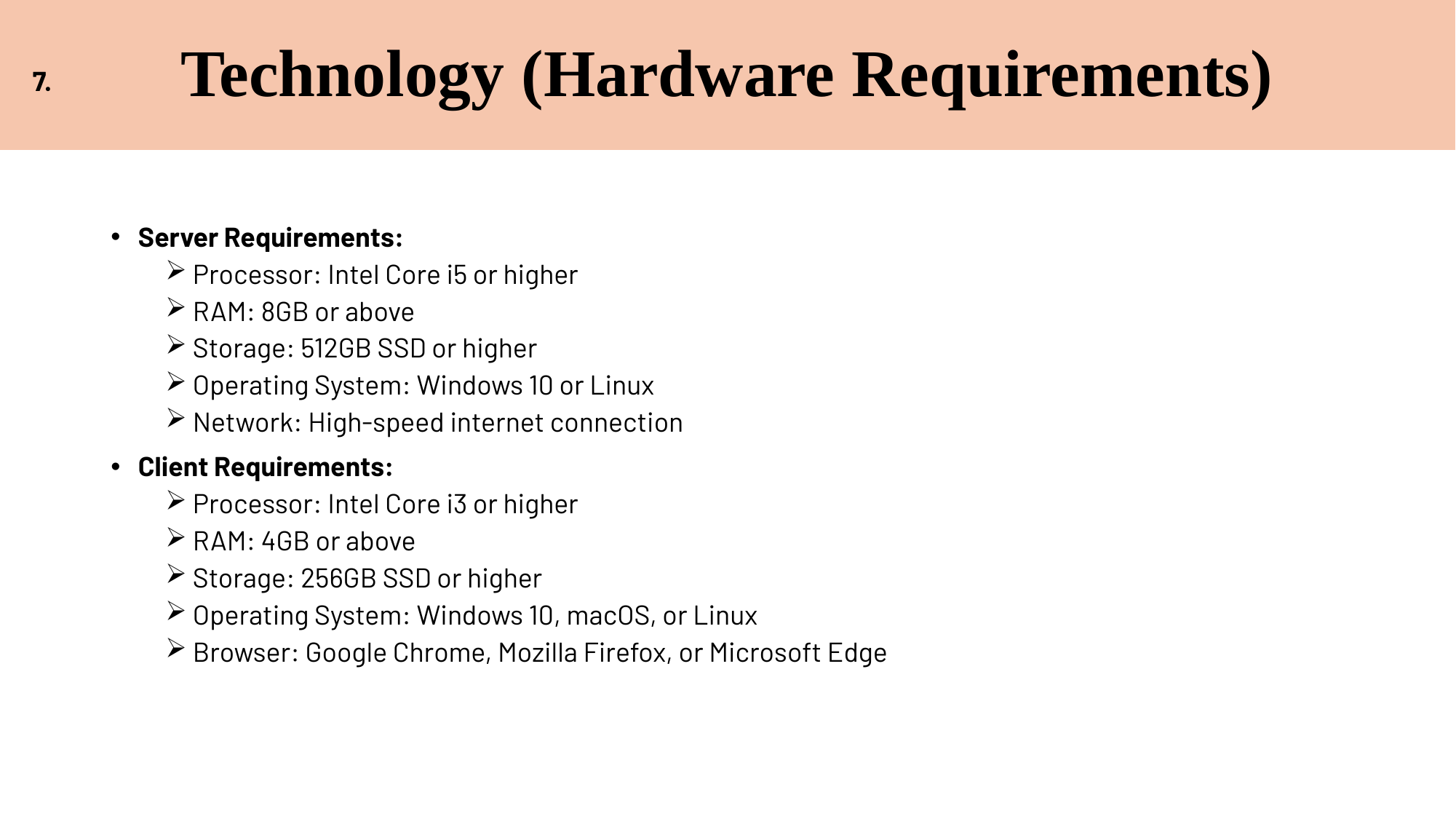

# Technology (Hardware Requirements)
7.
Server Requirements:
Processor: Intel Core i5 or higher
RAM: 8GB or above
Storage: 512GB SSD or higher
Operating System: Windows 10 or Linux
Network: High-speed internet connection
Client Requirements:
Processor: Intel Core i3 or higher
RAM: 4GB or above
Storage: 256GB SSD or higher
Operating System: Windows 10, macOS, or Linux
Browser: Google Chrome, Mozilla Firefox, or Microsoft Edge